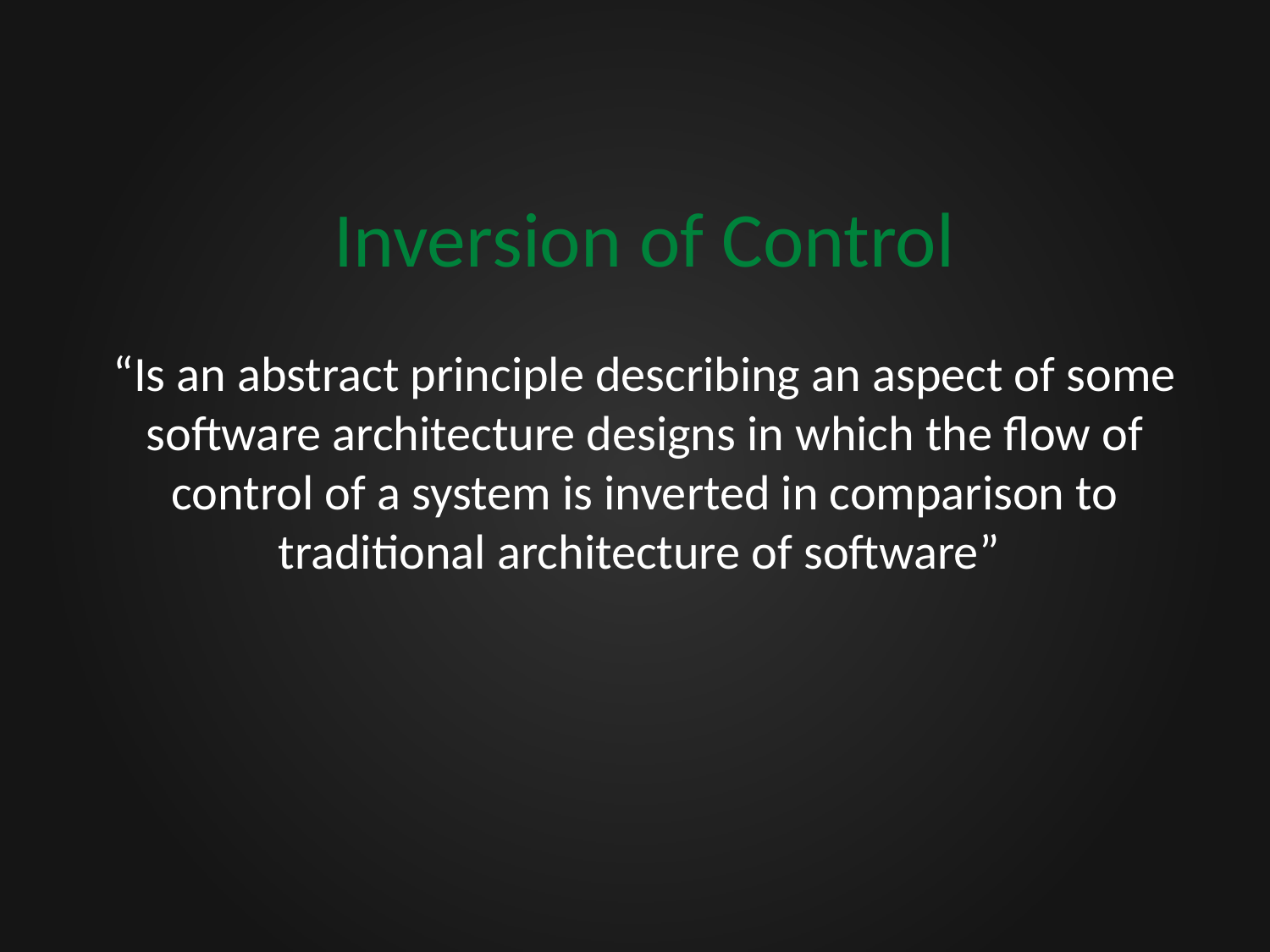

# Inversion of Control
“Is an abstract principle describing an aspect of some software architecture designs in which the flow of control of a system is inverted in comparison to traditional architecture of software”